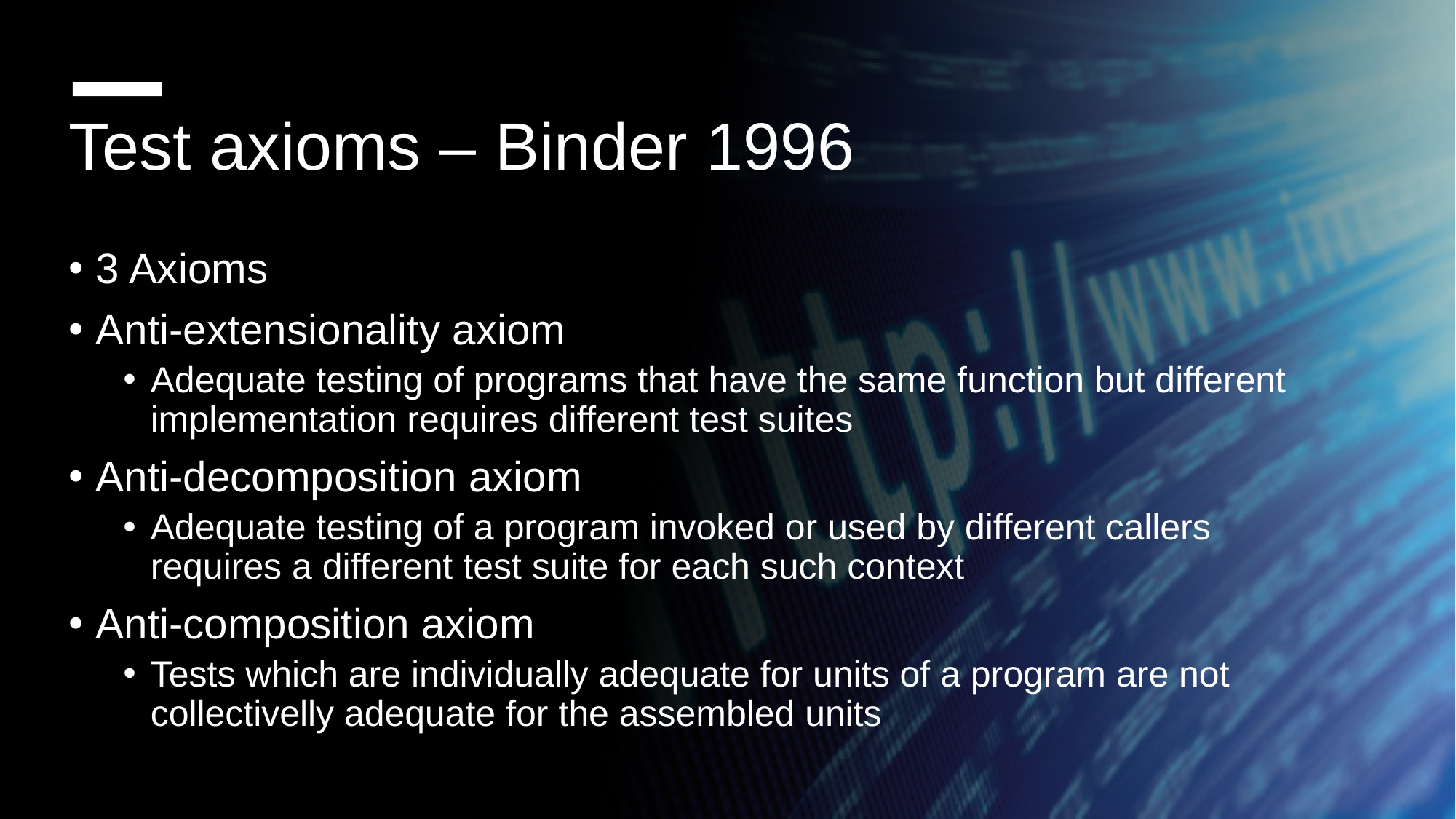

Test axioms – Binder 1996
3 Axioms
Anti-extensionality axiom
Adequate testing of programs that have the same function but different implementation requires different test suites
Anti-decomposition axiom
Adequate testing of a program invoked or used by different callers requires a different test suite for each such context
Anti-composition axiom
Tests which are individually adequate for units of a program are not collectivelly adequate for the assembled units